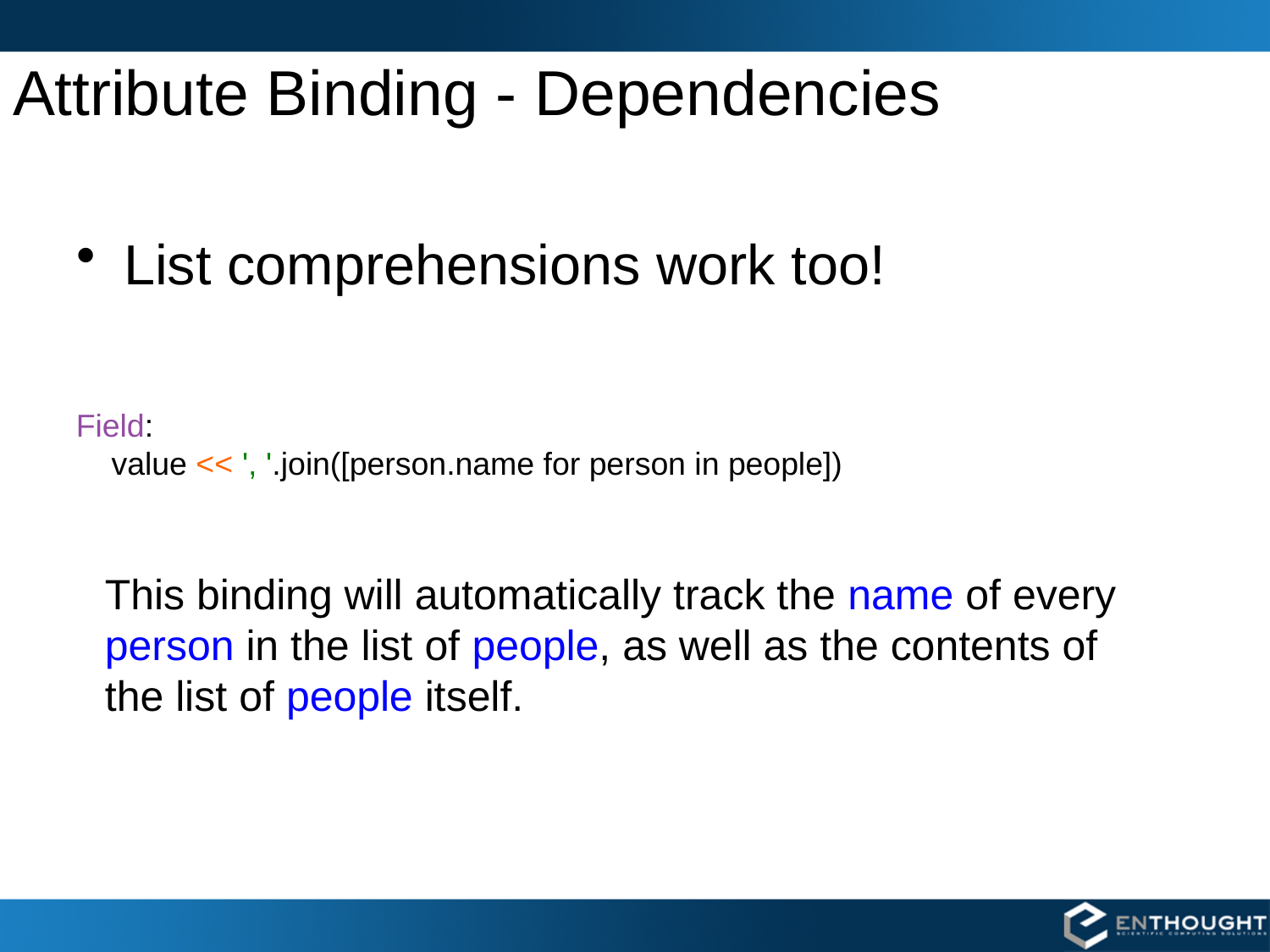

# Attribute Binding - Dependencies
List comprehensions work too!
Field:
    value << ', '.join([person.name for person in people])
This binding will automatically track the name of every person in the list of people, as well as the contents of the list of people itself.